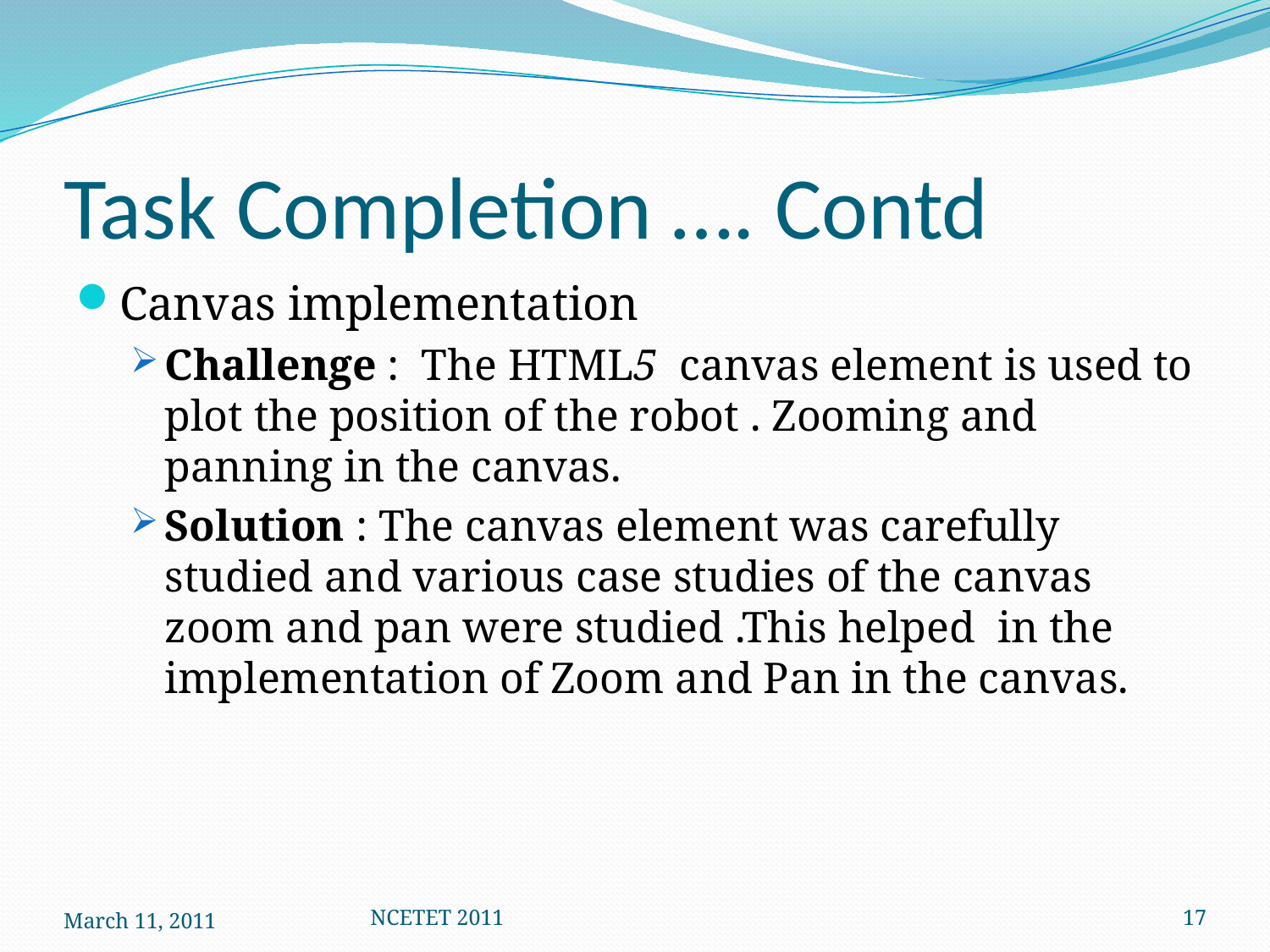

# Task Completion …. Contd
Canvas implementation
Challenge :  The HTML5  canvas element is used to plot the position of the robot . Zooming and panning in the canvas.
Solution : The canvas element was carefully studied and various case studies of the canvas zoom and pan were studied .This helped  in the implementation of Zoom and Pan in the canvas.
March 11, 2011
NCETET 2011
17